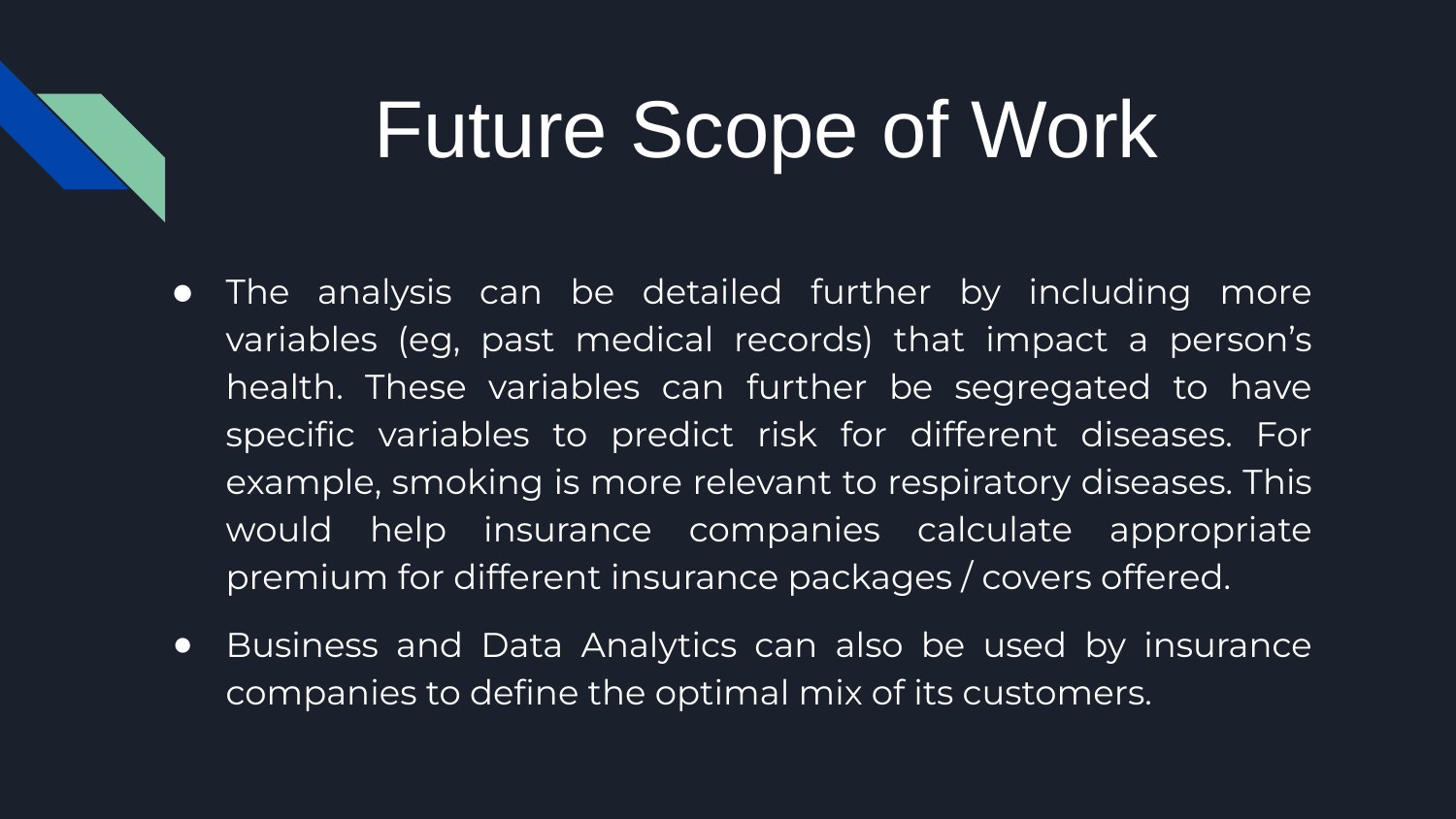

# Future Scope of Work
The analysis can be detailed further by including more variables (eg, past medical records) that impact a person’s health. These variables can further be segregated to have specific variables to predict risk for different diseases. For example, smoking is more relevant to respiratory diseases. This would help insurance companies calculate appropriate premium for different insurance packages / covers offered.
Business and Data Analytics can also be used by insurance companies to define the optimal mix of its customers.